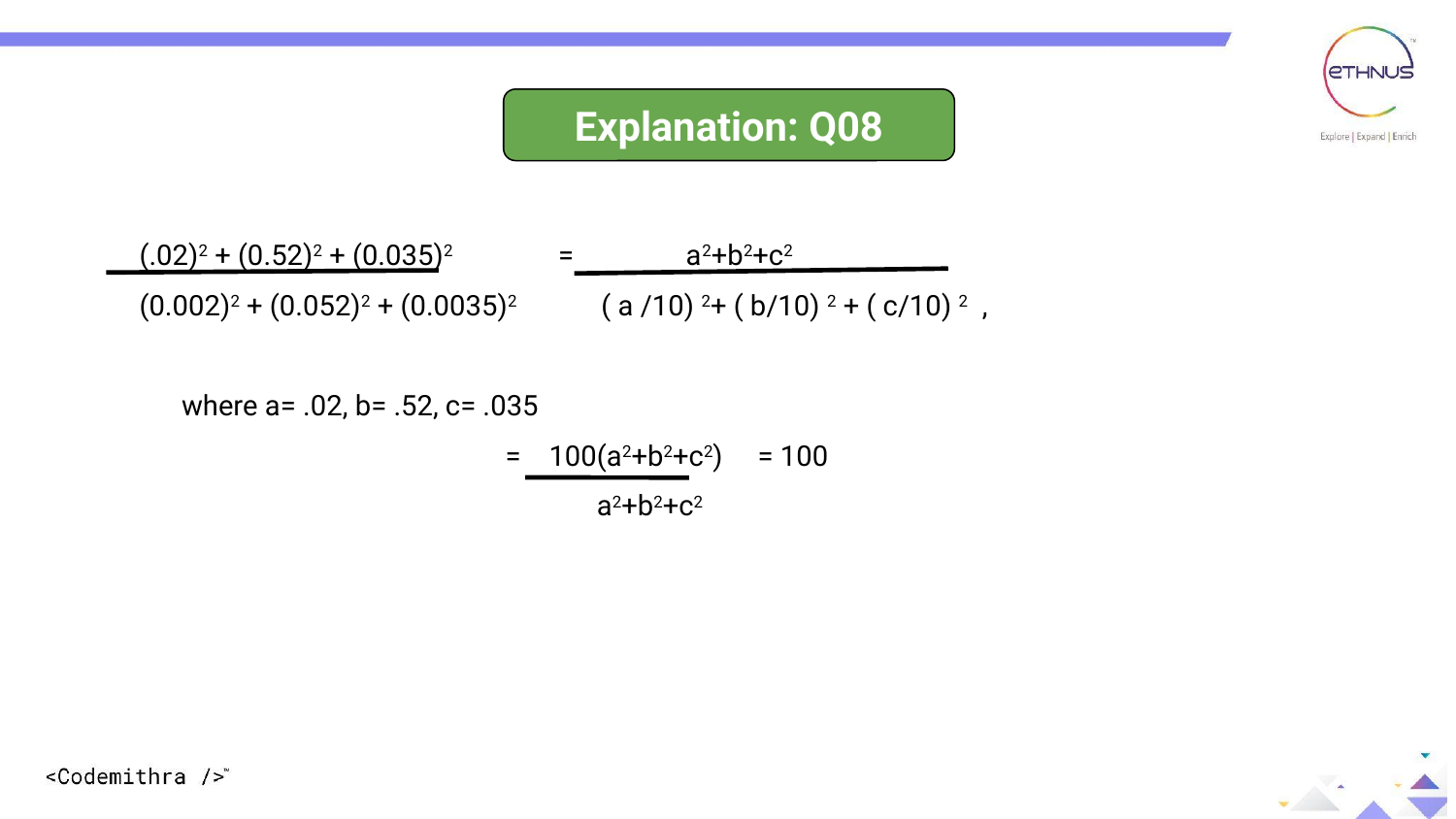

Explanation: Q08

(.02)2 + (0.52)2 + (0.035)2               =                a2+b2+c2
(0.002)2 + (0.052)2 + (0.0035)2            ( a /10) 2+ ( b/10) 2 + ( c/10) 2  ,

      where a= .02, b= .52, c= .035
                                                    =    100(a2+b2+c2)     = 100
                                                                 a2+b2+c2